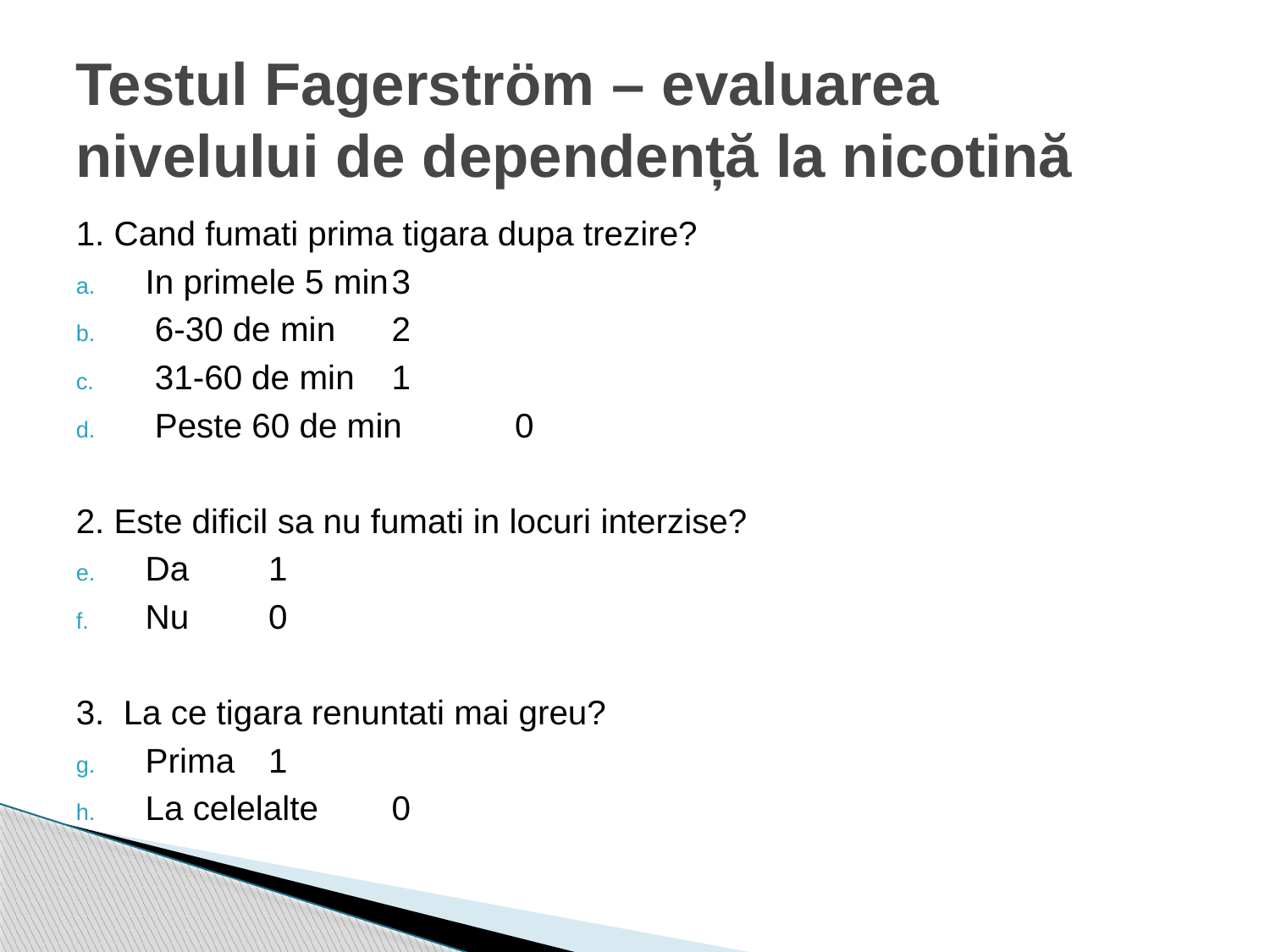

# Testul Fagerström – evaluarea nivelului de dependență la nicotină
1. Cand fumati prima tigara dupa trezire?
In primele 5 min			3
 6-30 de min			2
 31-60 de min			1
 Peste 60 de min			0

2. Este dificil sa nu fumati in locuri interzise?
Da					1
Nu					0

3.  La ce tigara renuntati mai greu?
Prima				1
La celelalte			0